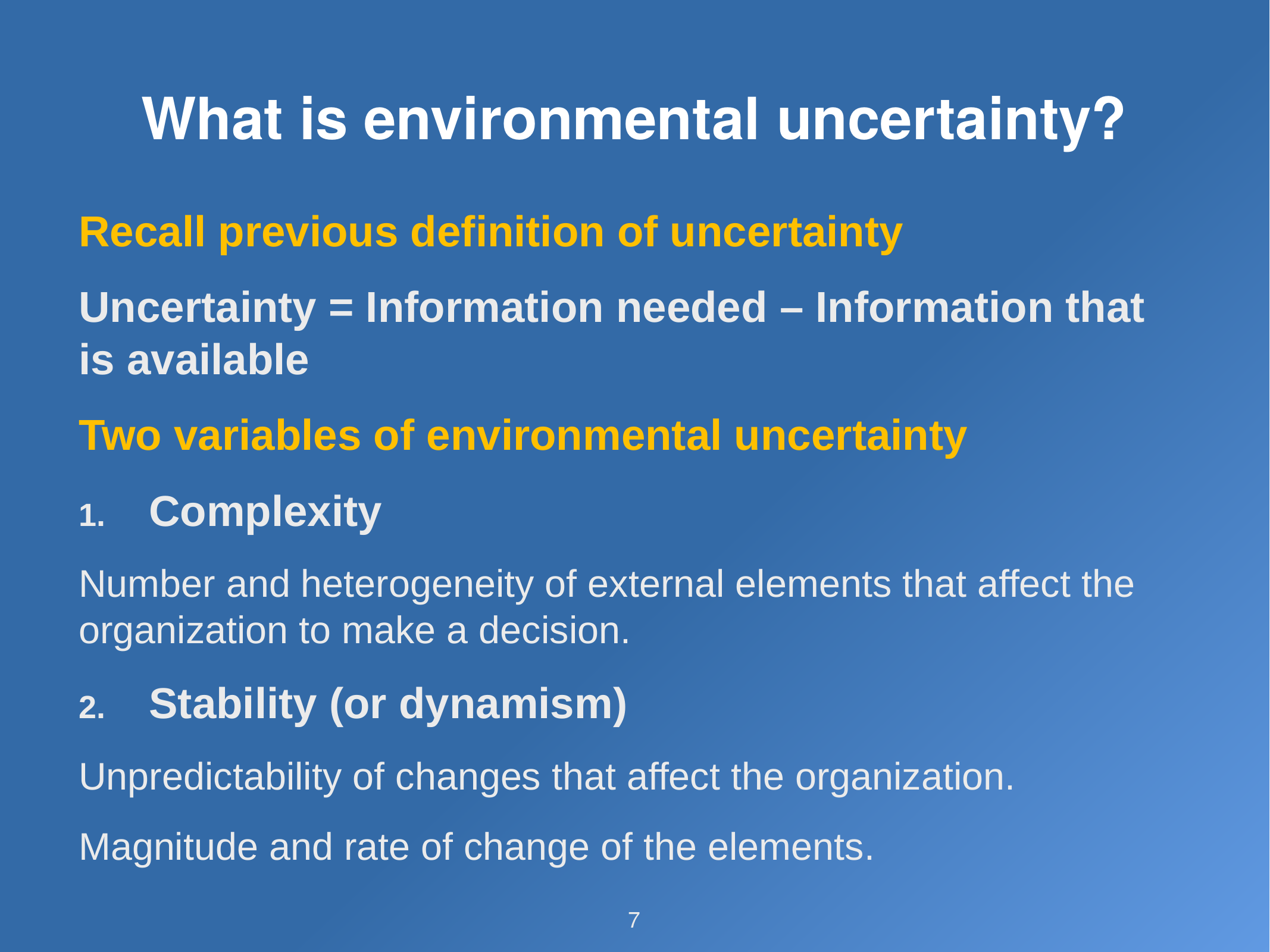

# What is environmental uncertainty?
Recall previous definition of uncertainty
Uncertainty = Information needed – Information that is available
Two variables of environmental uncertainty
Complexity
Number and heterogeneity of external elements that affect the organization to make a decision.
Stability (or dynamism)
Unpredictability of changes that affect the organization.
Magnitude and rate of change of the elements.
7